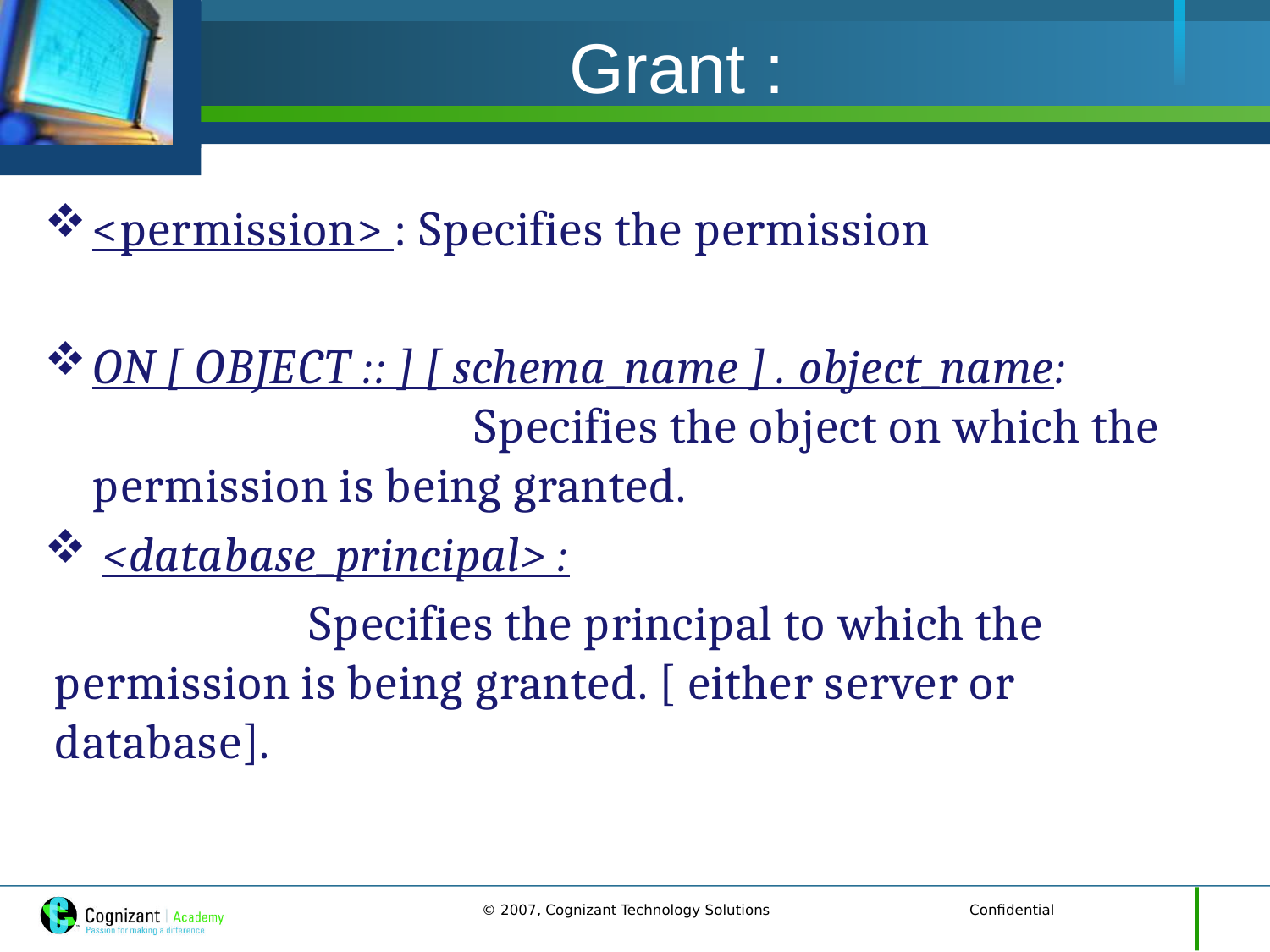

# Grant :
<permission> : Specifies the permission

ON [ OBJECT :: ] [ schema_name ] . object_name:         			Specifies the object on which the  permission is being granted.
 <database_principal> :
		Specifies the principal to which the permission is being granted. [ either server or database].